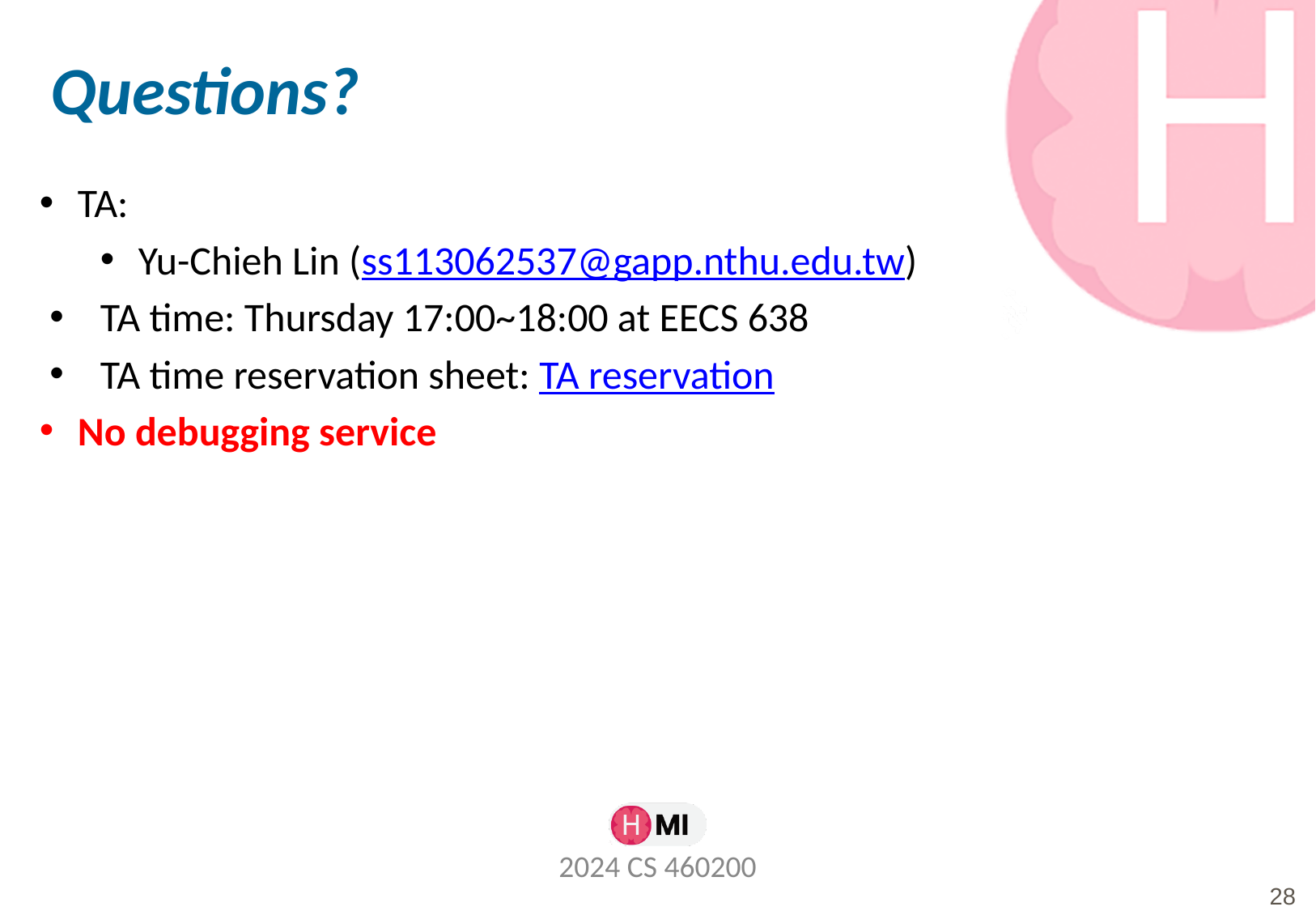

# Questions?
TA:
Yu-Chieh Lin (ss113062537@gapp.nthu.edu.tw)
TA time: Thursday 17:00~18:00 at EECS 638
TA time reservation sheet: TA reservation
No debugging service
2024 CS 460200
28